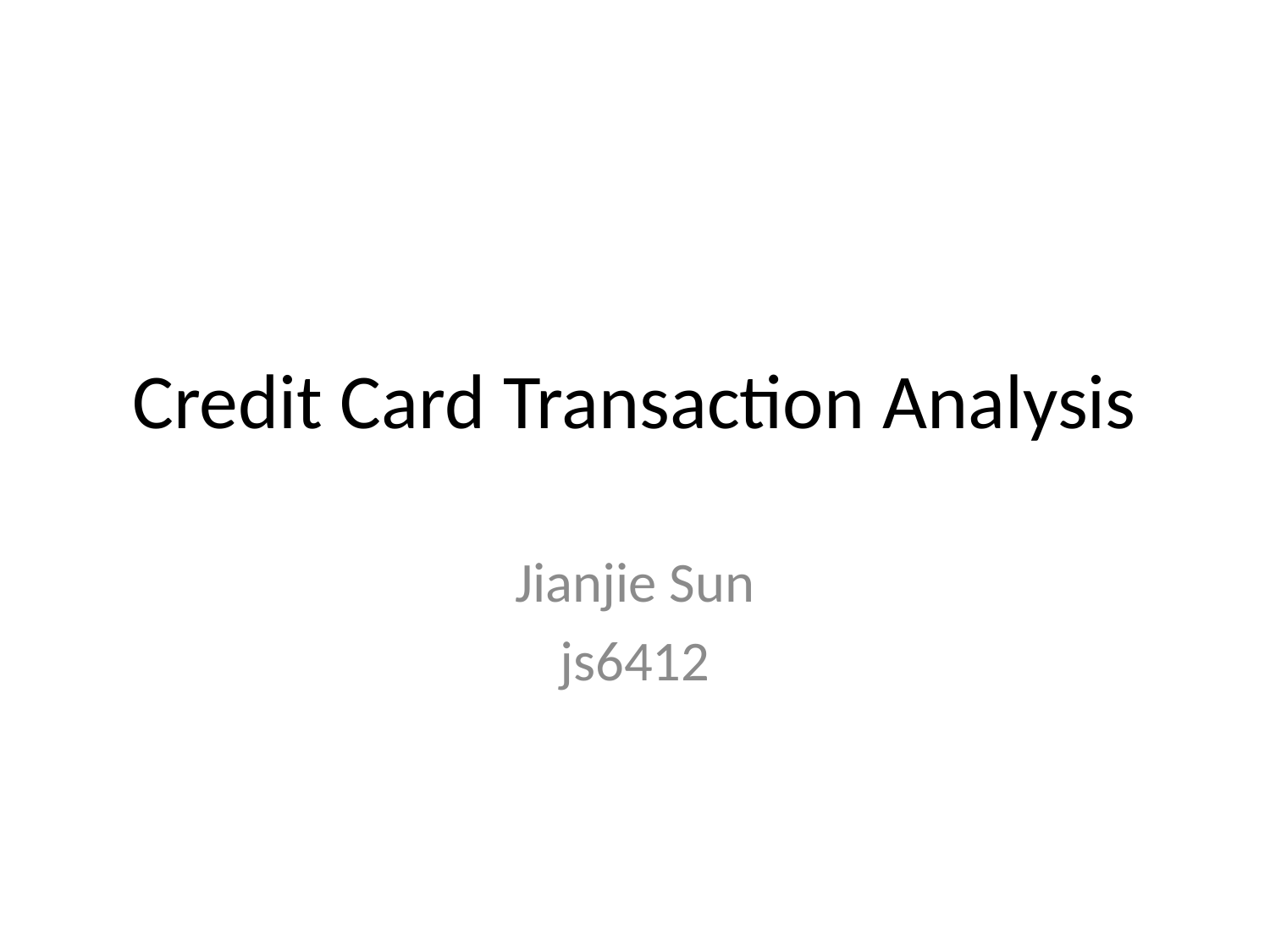

# Credit Card Transaction Analysis
Jianjie Sun
js6412